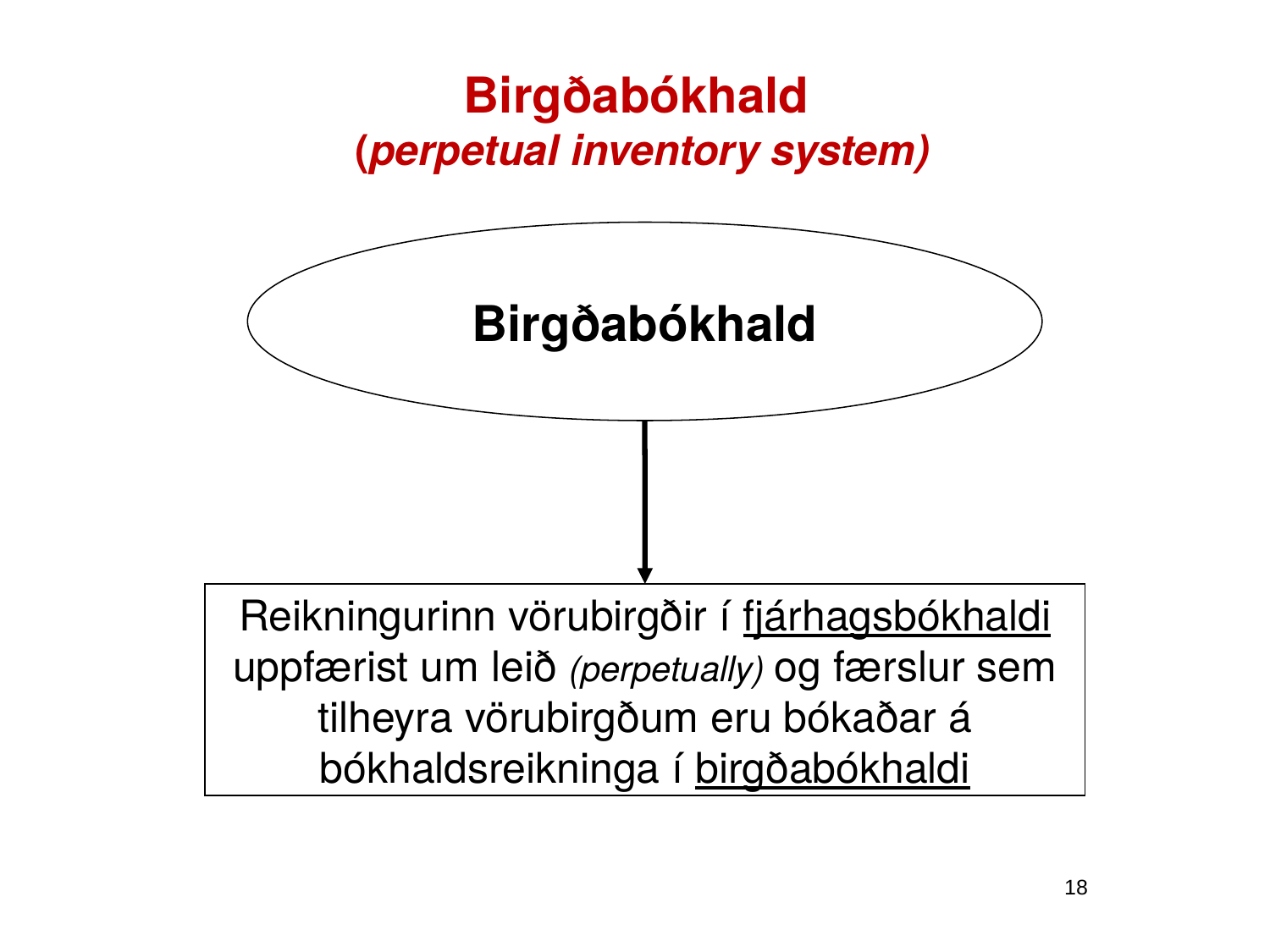

# Birgðabókhald (perpetual inventory system)
Birgðabókhald
Reikningurinn vörubirgðir í fjárhagsbókhaldi uppfærist um leið (perpetually) og færslur sem tilheyra vörubirgðum eru bókaðar á bókhaldsreikninga í birgðabókhaldi
18